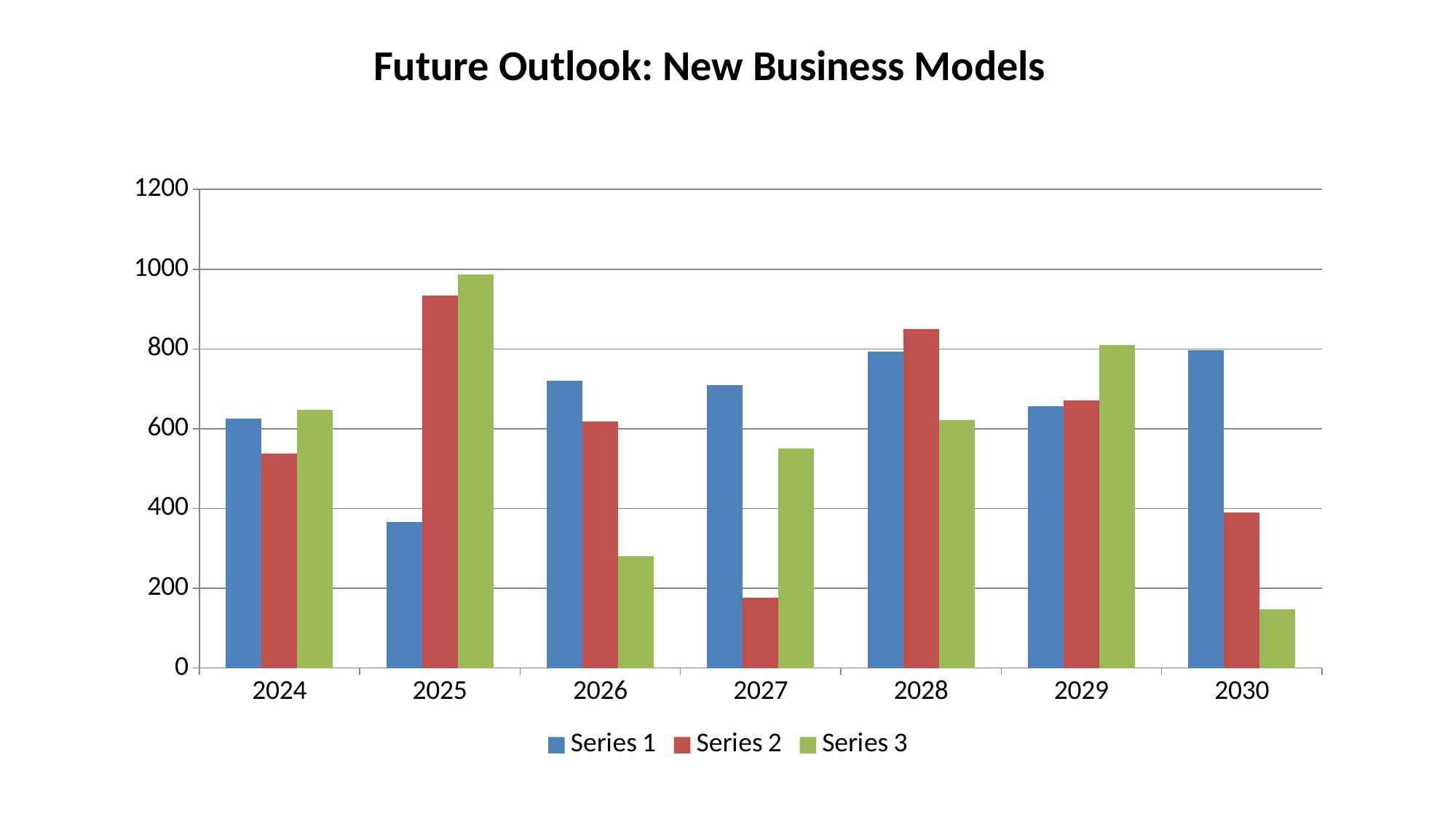

Future Outlook: New Business Models
#

### Chart

| Category | Series 1 | Series 2 | Series 3 |
|---|---|---|---|
| 2024 | 626.0 | 538.0 | 648.0 |
| 2025 | 367.0 | 934.0 | 986.0 |
| 2026 | 721.0 | 619.0 | 280.0 |
| 2027 | 709.0 | 177.0 | 551.0 |
| 2028 | 793.0 | 849.0 | 622.0 |
| 2029 | 656.0 | 671.0 | 810.0 |
| 2030 | 797.0 | 389.0 | 148.0 |